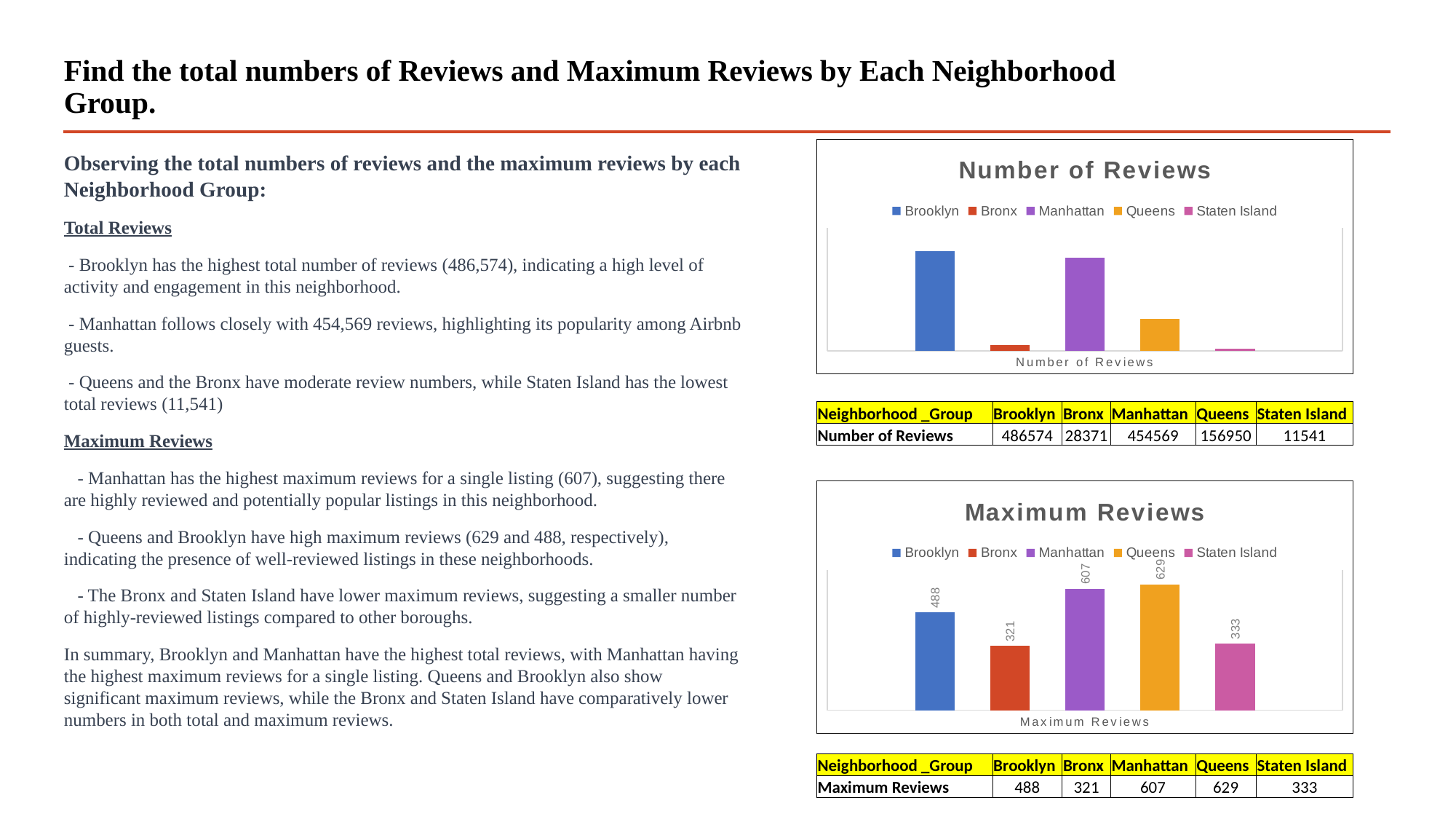

# Find the total numbers of Reviews and Maximum Reviews by Each Neighborhood Group.

### Chart: Number of Reviews

| Category | Brooklyn | Bronx | Manhattan | Queens | Staten Island |
|---|---|---|---|---|---|
| Number of Reviews | 486574.0 | 28371.0 | 454569.0 | 156950.0 | 11541.0 |
Observing the total numbers of reviews and the maximum reviews by each Neighborhood Group:
Total Reviews
 - Brooklyn has the highest total number of reviews (486,574), indicating a high level of activity and engagement in this neighborhood.
 - Manhattan follows closely with 454,569 reviews, highlighting its popularity among Airbnb guests.
 - Queens and the Bronx have moderate review numbers, while Staten Island has the lowest total reviews (11,541)
Maximum Reviews
   - Manhattan has the highest maximum reviews for a single listing (607), suggesting there are highly reviewed and potentially popular listings in this neighborhood.
   - Queens and Brooklyn have high maximum reviews (629 and 488, respectively), indicating the presence of well-reviewed listings in these neighborhoods.
   - The Bronx and Staten Island have lower maximum reviews, suggesting a smaller number of highly-reviewed listings compared to other boroughs.
In summary, Brooklyn and Manhattan have the highest total reviews, with Manhattan having the highest maximum reviews for a single listing. Queens and Brooklyn also show significant maximum reviews, while the Bronx and Staten Island have comparatively lower numbers in both total and maximum reviews.
| Neighborhood \_Group | Brooklyn | Bronx | Manhattan | Queens | Staten Island |
| --- | --- | --- | --- | --- | --- |
| Number of Reviews | 486574 | 28371 | 454569 | 156950 | 11541 |

### Chart: Maximum Reviews

| Category | Brooklyn | Bronx | Manhattan | Queens | Staten Island |
|---|---|---|---|---|---|
| Maximum Reviews | 488.0 | 321.0 | 607.0 | 629.0 | 333.0 |
| Neighborhood \_Group | Brooklyn | Bronx | Manhattan | Queens | Staten Island |
| --- | --- | --- | --- | --- | --- |
| Maximum Reviews | 488 | 321 | 607 | 629 | 333 |